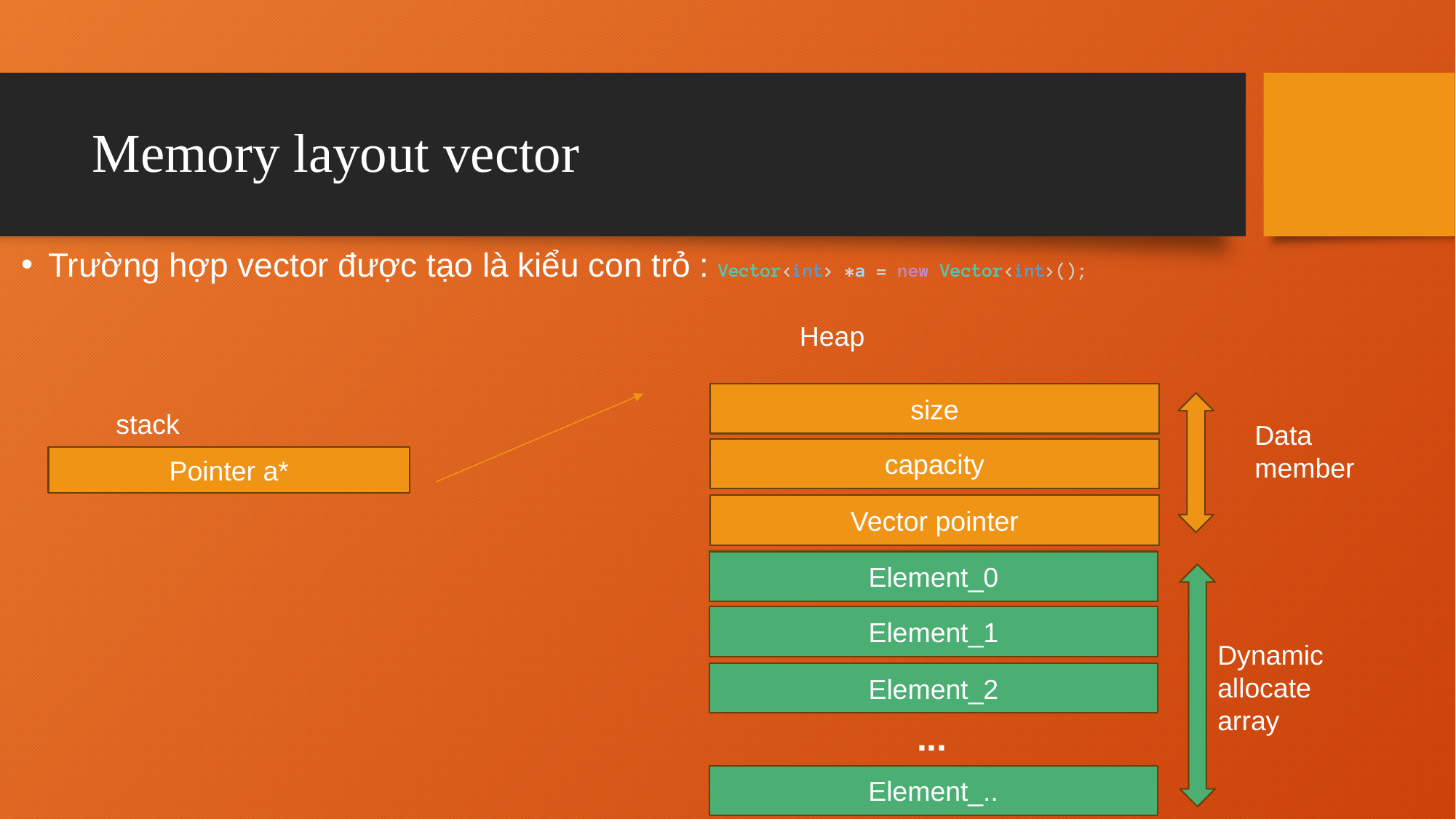

# Memory layout vector
Trường hợp vector được tạo là kiểu con trỏ : Vector<int> *a = new Vector<int>();

Heap
size

stack
Data member
capacity
Pointer a*
Vector pointer
Element_0

Element_1
Dynamic allocate array
Element_2
...
Element_..